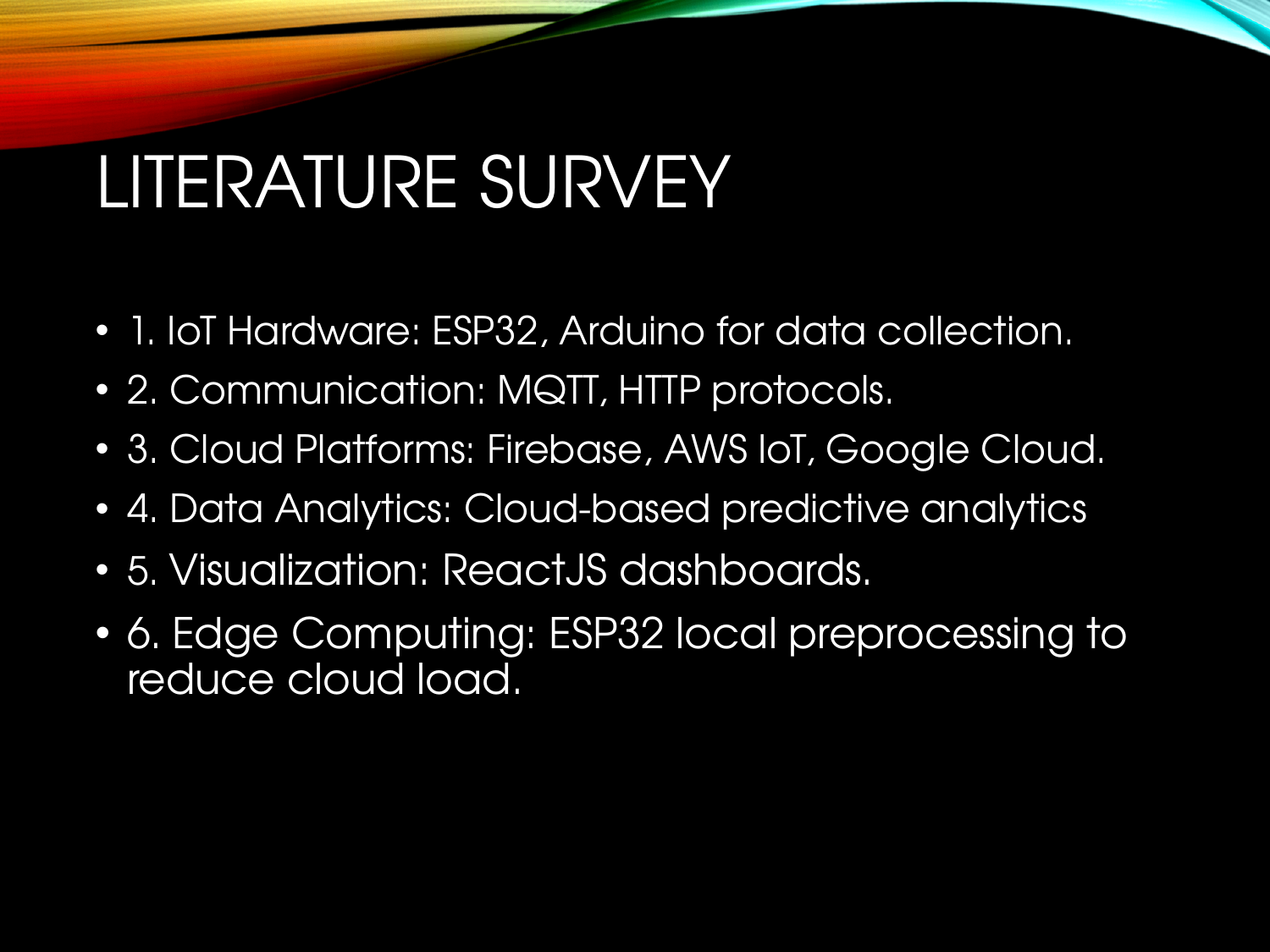

# LITERATURE SURVEY
1. IoT Hardware: ESP32, Arduino for data collection.
2. Communication: MQTT, HTTP protocols.
3. Cloud Platforms: Firebase, AWS IoT, Google Cloud.
4. Data Analytics: Cloud-based predictive analytics
5. Visualization: ReactJS dashboards.
6. Edge Computing: ESP32 local preprocessing to reduce cloud load.